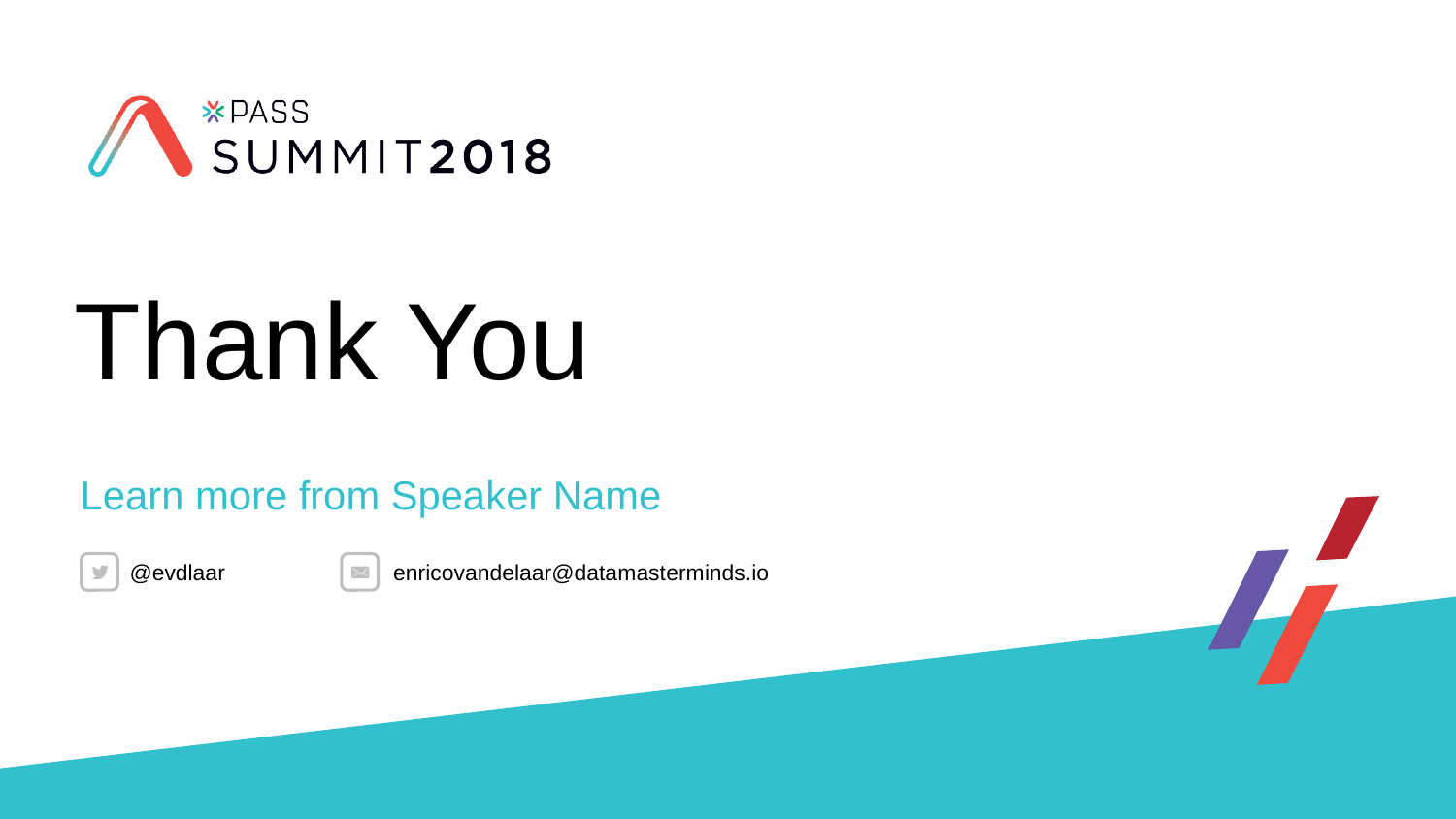

Learn more from Speaker Name
@evdlaar
enricovandelaar@datamasterminds.io